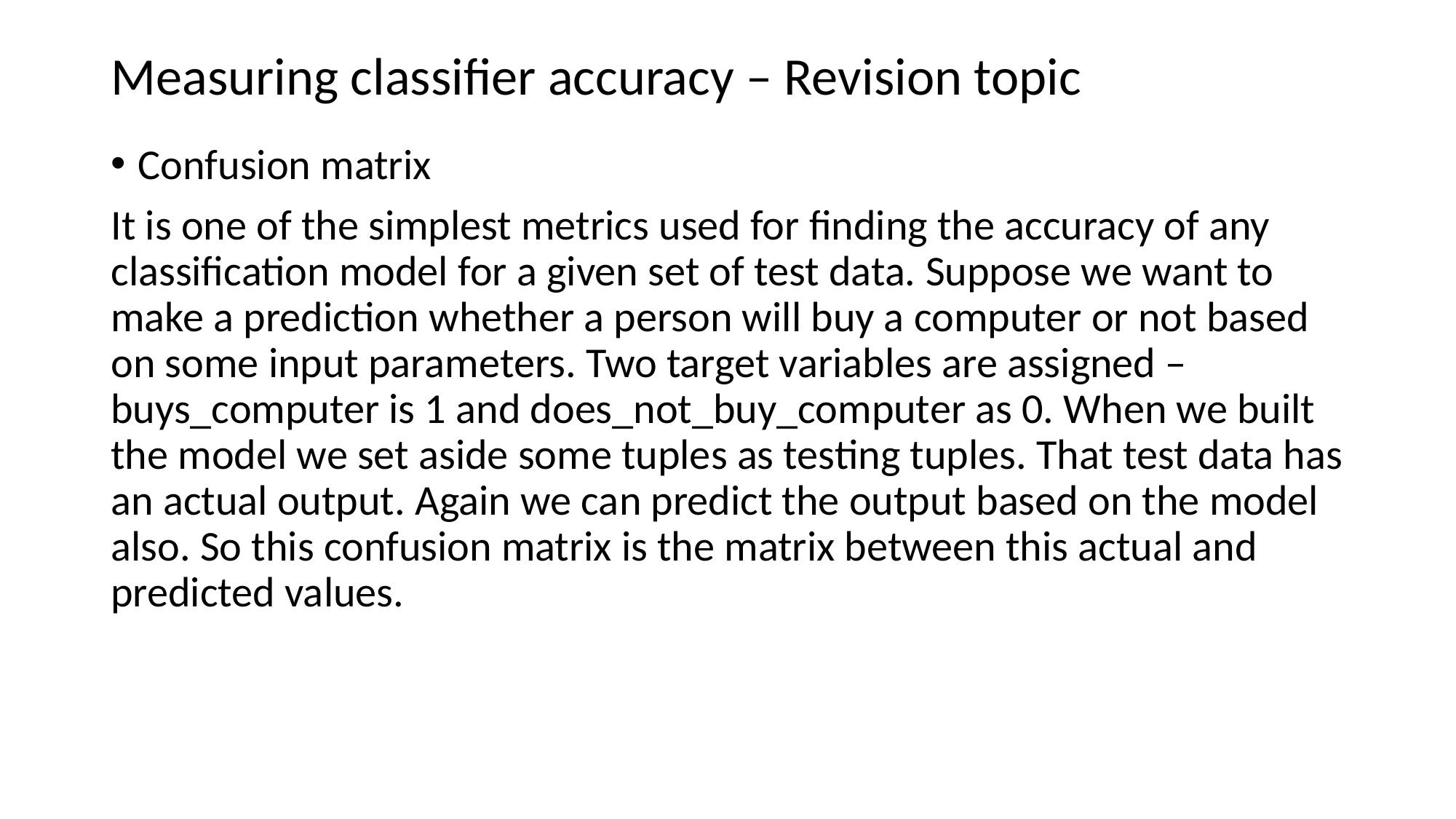

# Measuring classifier accuracy – Revision topic
Confusion matrix
It is one of the simplest metrics used for finding the accuracy of any classification model for a given set of test data. Suppose we want to make a prediction whether a person will buy a computer or not based on some input parameters. Two target variables are assigned – buys_computer is 1 and does_not_buy_computer as 0. When we built the model we set aside some tuples as testing tuples. That test data has an actual output. Again we can predict the output based on the model also. So this confusion matrix is the matrix between this actual and predicted values.